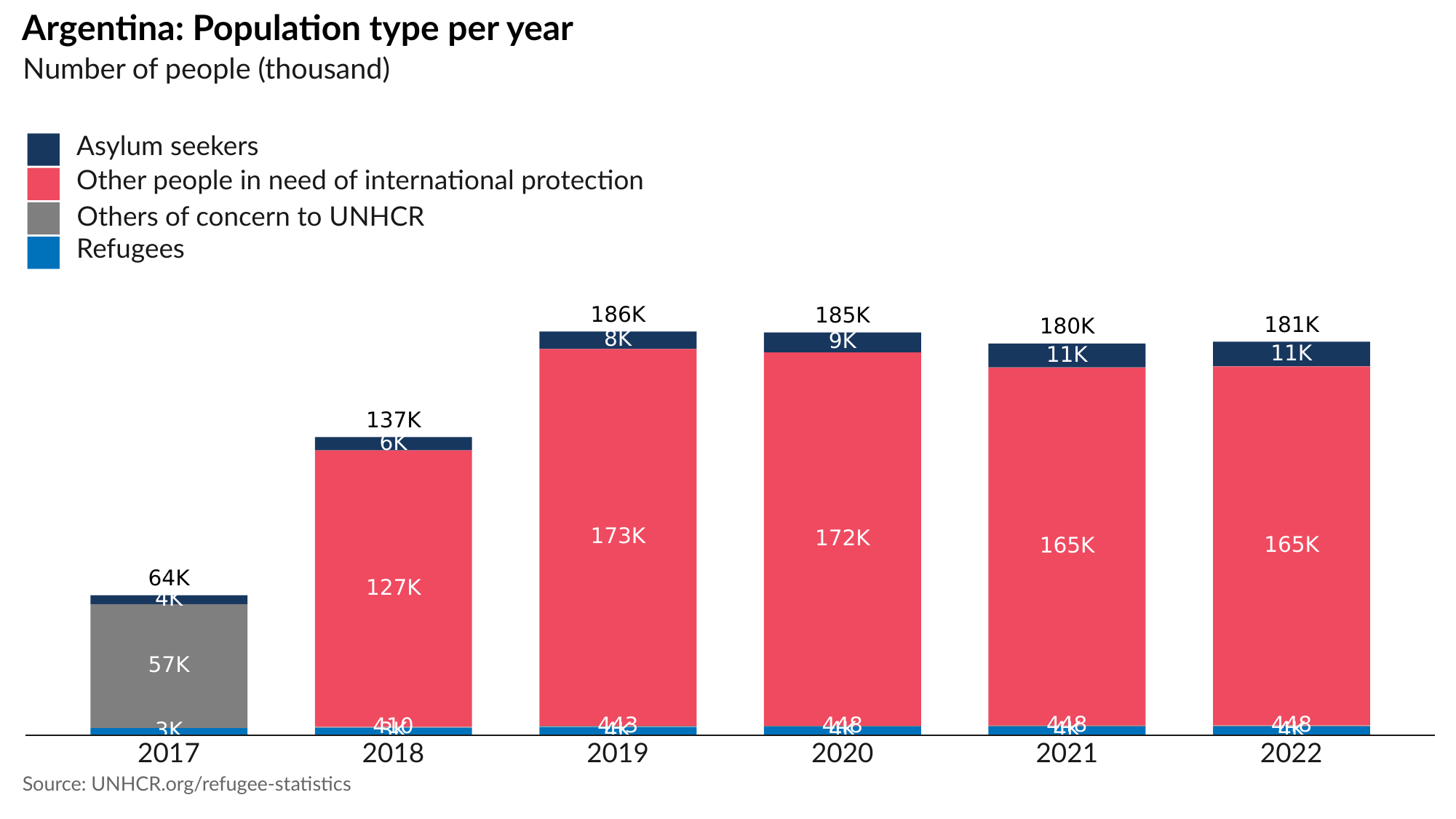

Argentina: Population type per year
Number of people (thousand)

Asylum seekers

Other people in need of international protection

Others of concern to UNHCR

Refugees
186K
185K
181K
180K

8K

9K

11K
11K

137K
6K

173K
172K
165K
165K
64K
127K
4K

57K
448
448
448
443
410
4K
4K
3K
4K
3K
4K

2018
2017
2019
2020
2021
2022
Source: UNHCR.org/refugee-statistics